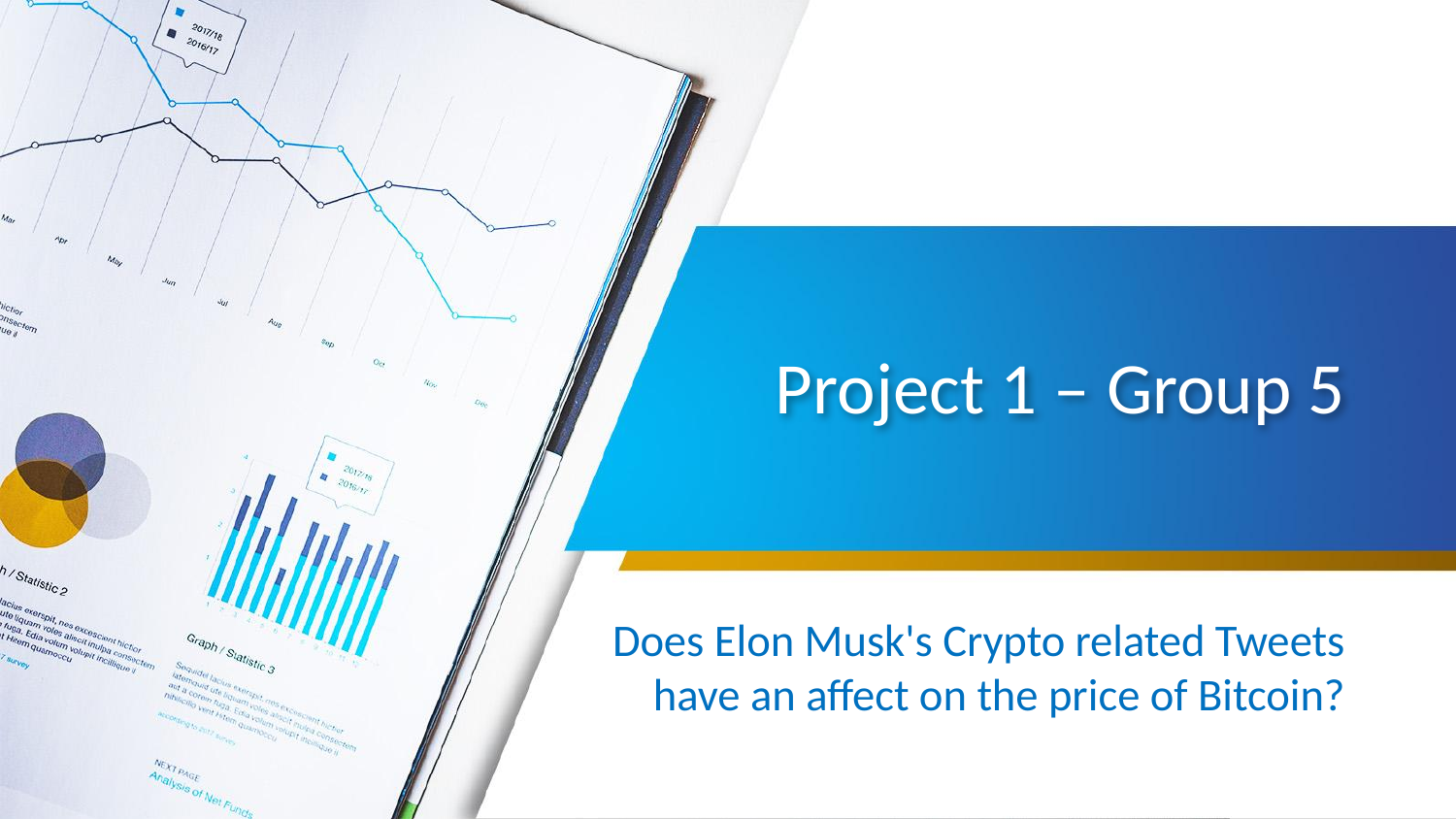

# Project 1 – Group 5
Does Elon Musk's Crypto related Tweets have an affect on the price of Bitcoin?